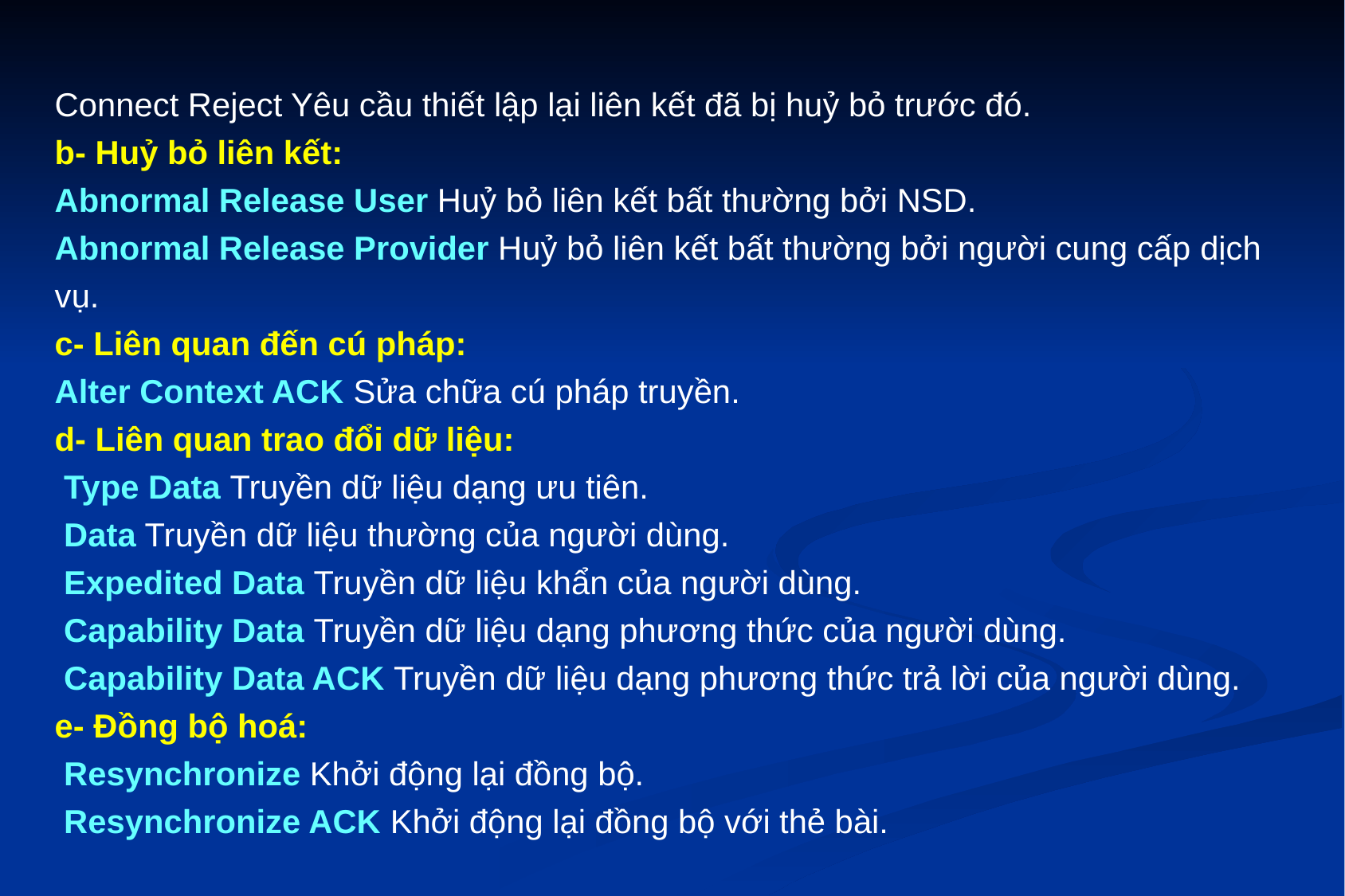

Connect Reject Yêu cầu thiết lập lại liên kết đã bị huỷ bỏ trước đó.
b- Huỷ bỏ liên kết:
Abnormal Release User Huỷ bỏ liên kết bất thường bởi NSD.
Abnormal Release Provider Huỷ bỏ liên kết bất thường bởi người cung cấp dịch vụ.
c- Liên quan đến cú pháp:
Alter Context ACK Sửa chữa cú pháp truyền.
d- Liên quan trao đổi dữ liệu:
 Type Data Truyền dữ liệu dạng ưu tiên.
 Data Truyền dữ liệu thường của người dùng.
 Expedited Data Truyền dữ liệu khẩn của người dùng.
 Capability Data Truyền dữ liệu dạng phương thức của người dùng.
 Capability Data ACK Truyền dữ liệu dạng phương thức trả lời của người dùng.
e- Đồng bộ hoá:
 Resynchronize Khởi động lại đồng bộ.
 Resynchronize ACK Khởi động lại đồng bộ với thẻ bài.